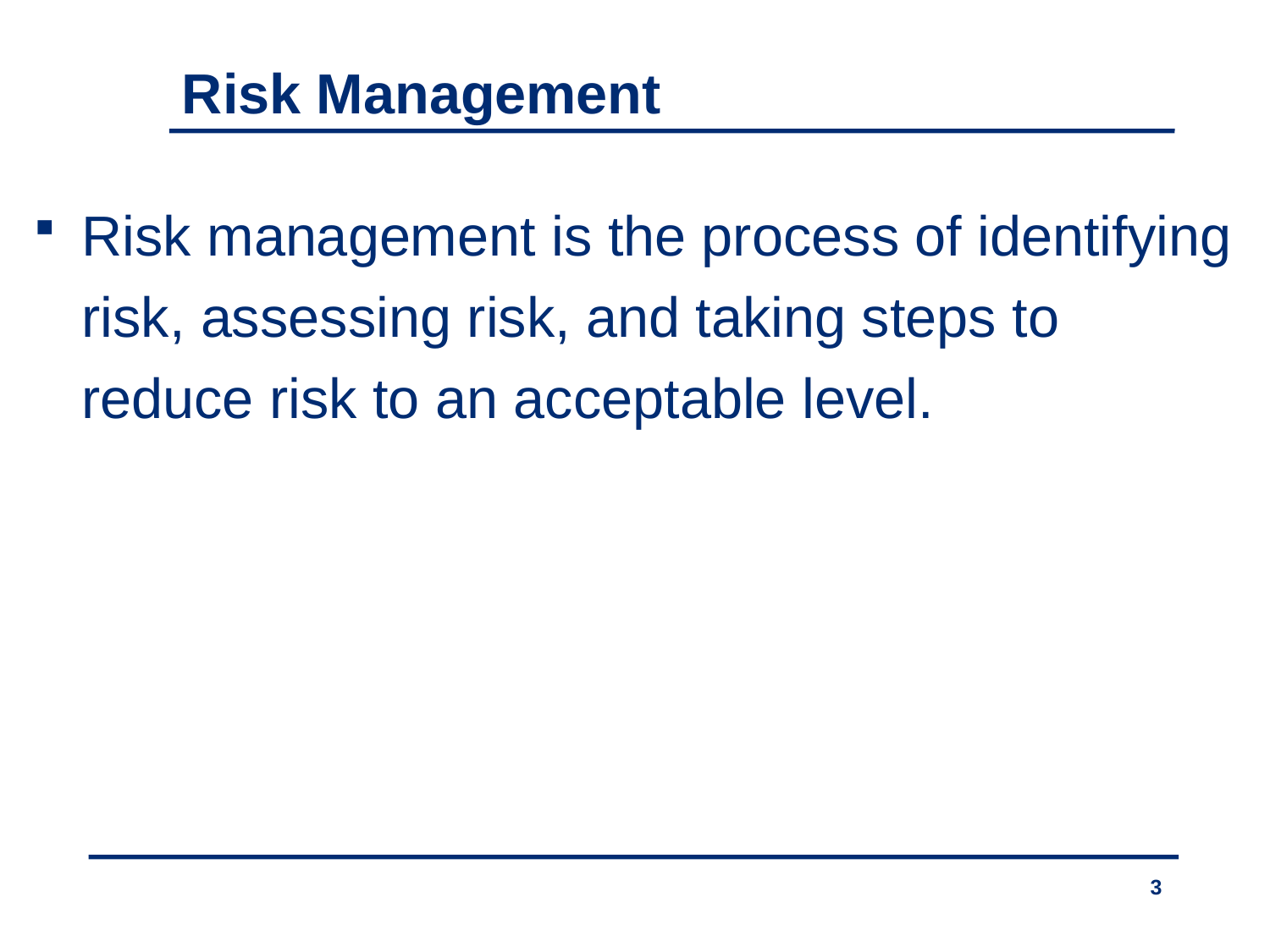

Risk Management
Risk management is the process of identifying risk, assessing risk, and taking steps to reduce risk to an acceptable level.
3